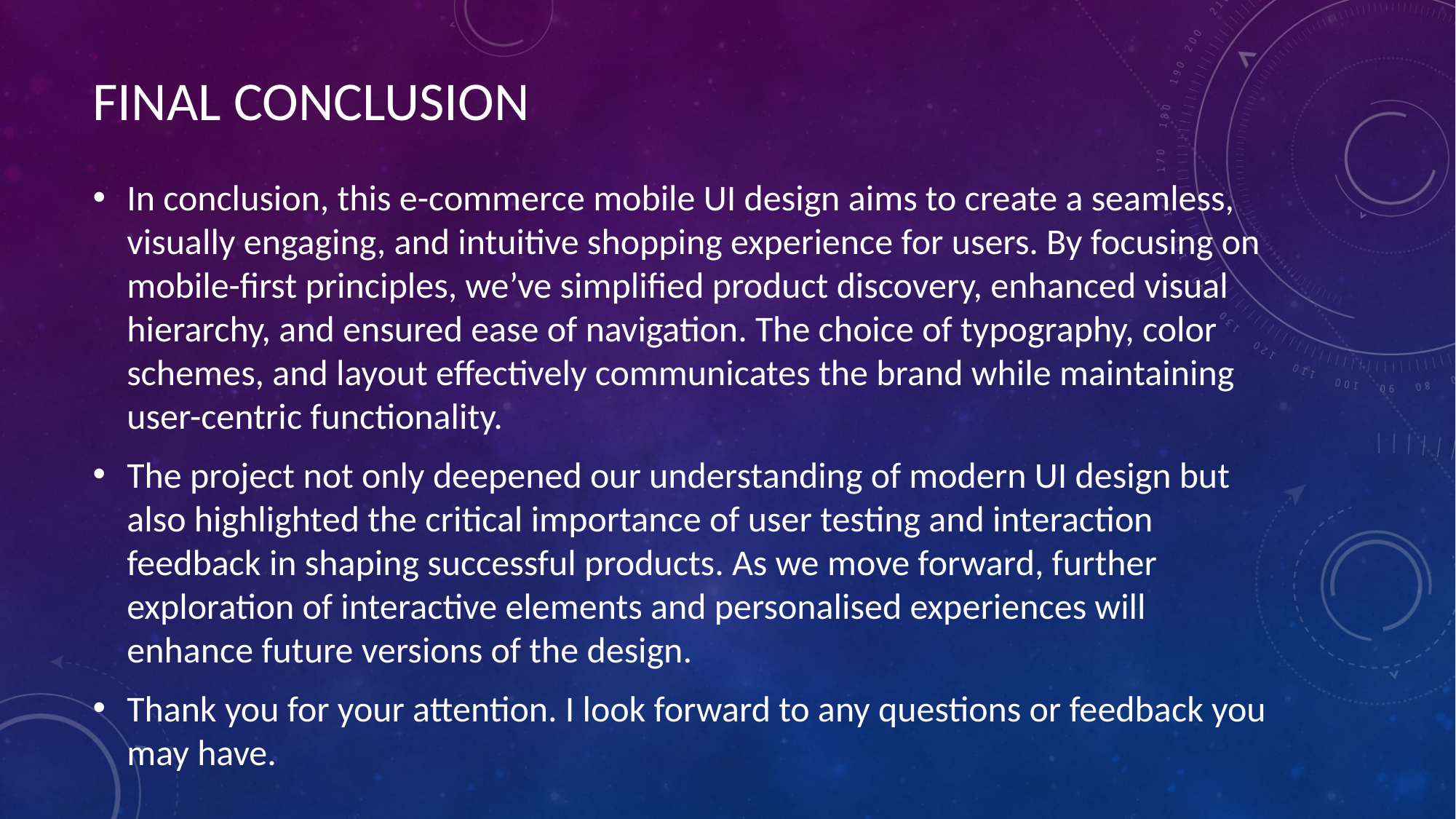

# Final Conclusion
In conclusion, this e-commerce mobile UI design aims to create a seamless, visually engaging, and intuitive shopping experience for users. By focusing on mobile-first principles, we’ve simplified product discovery, enhanced visual hierarchy, and ensured ease of navigation. The choice of typography, color schemes, and layout effectively communicates the brand while maintaining user-centric functionality.
The project not only deepened our understanding of modern UI design but also highlighted the critical importance of user testing and interaction feedback in shaping successful products. As we move forward, further exploration of interactive elements and personalised experiences will enhance future versions of the design.
Thank you for your attention. I look forward to any questions or feedback you may have.